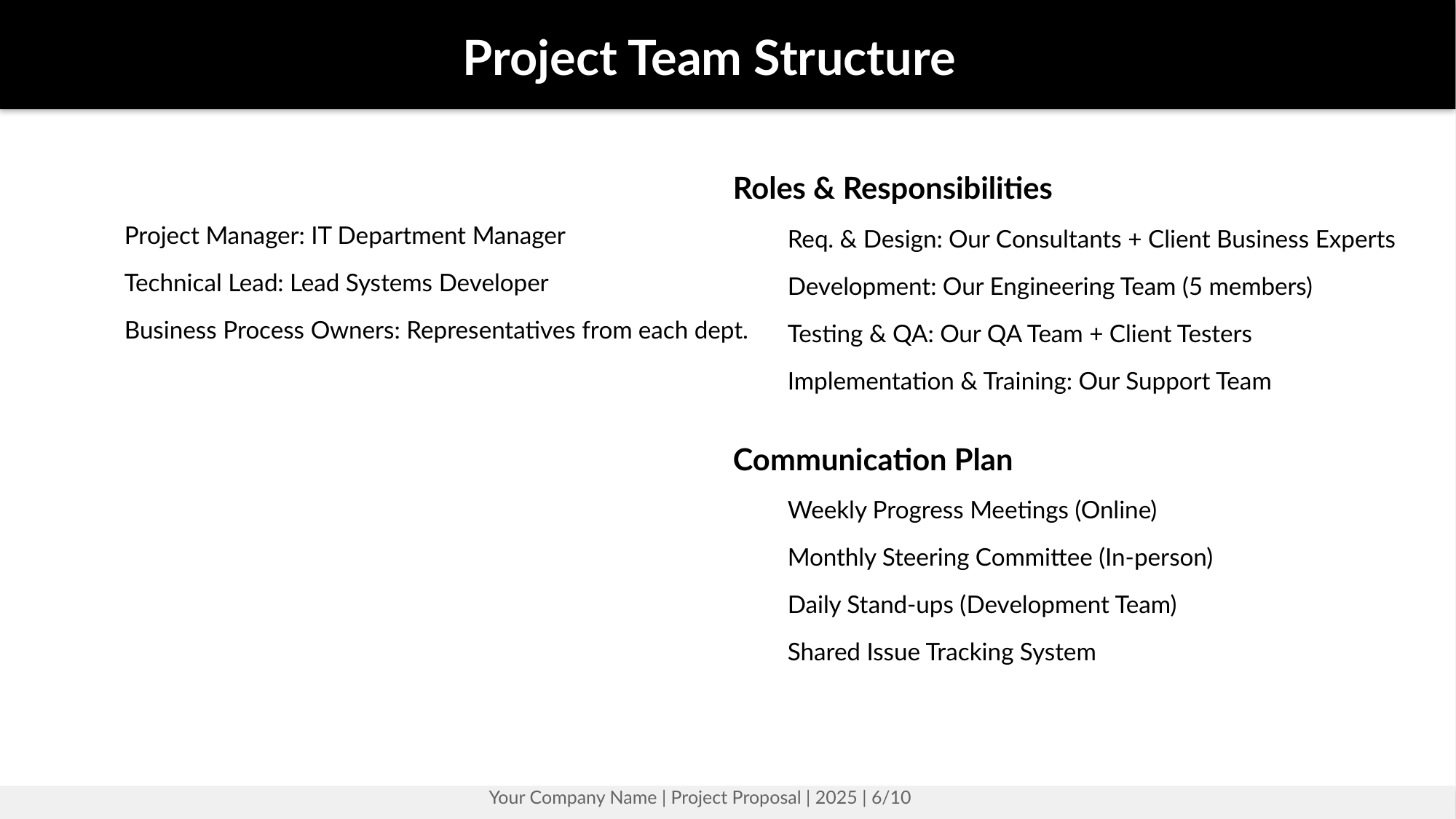

Project Team Structure
#

Project Manager: IT Department Manager
Technical Lead: Lead Systems Developer
Business Process Owners: Representatives from each dept.
Roles & Responsibilities
Req. & Design: Our Consultants + Client Business Experts
Development: Our Engineering Team (5 members)
Testing & QA: Our QA Team + Client Testers
Implementation & Training: Our Support Team
Communication Plan
Weekly Progress Meetings (Online)
Monthly Steering Committee (In-person)
Daily Stand-ups (Development Team)
Shared Issue Tracking System
Your Company Name | Project Proposal | 2025 | 6/10